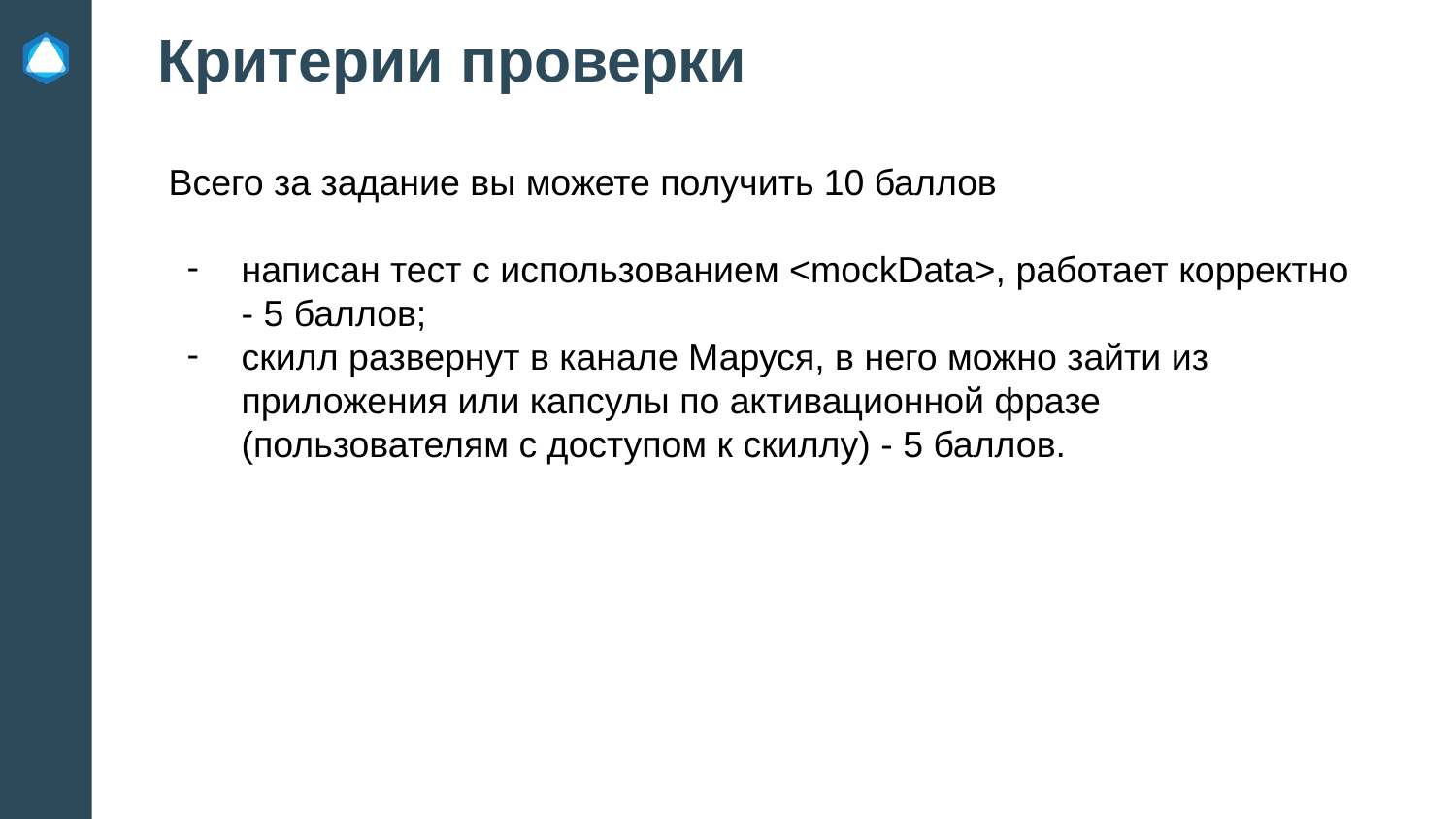

Критерии проверки
Всего за задание вы можете получить 10 баллов

написан тест с использованием <mockData>, работает корректно - 5 баллов;
скилл развернут в канале Маруся, в него можно зайти из приложения или капсулы по активационной фразе (пользователям с доступом к скиллу) - 5 баллов.